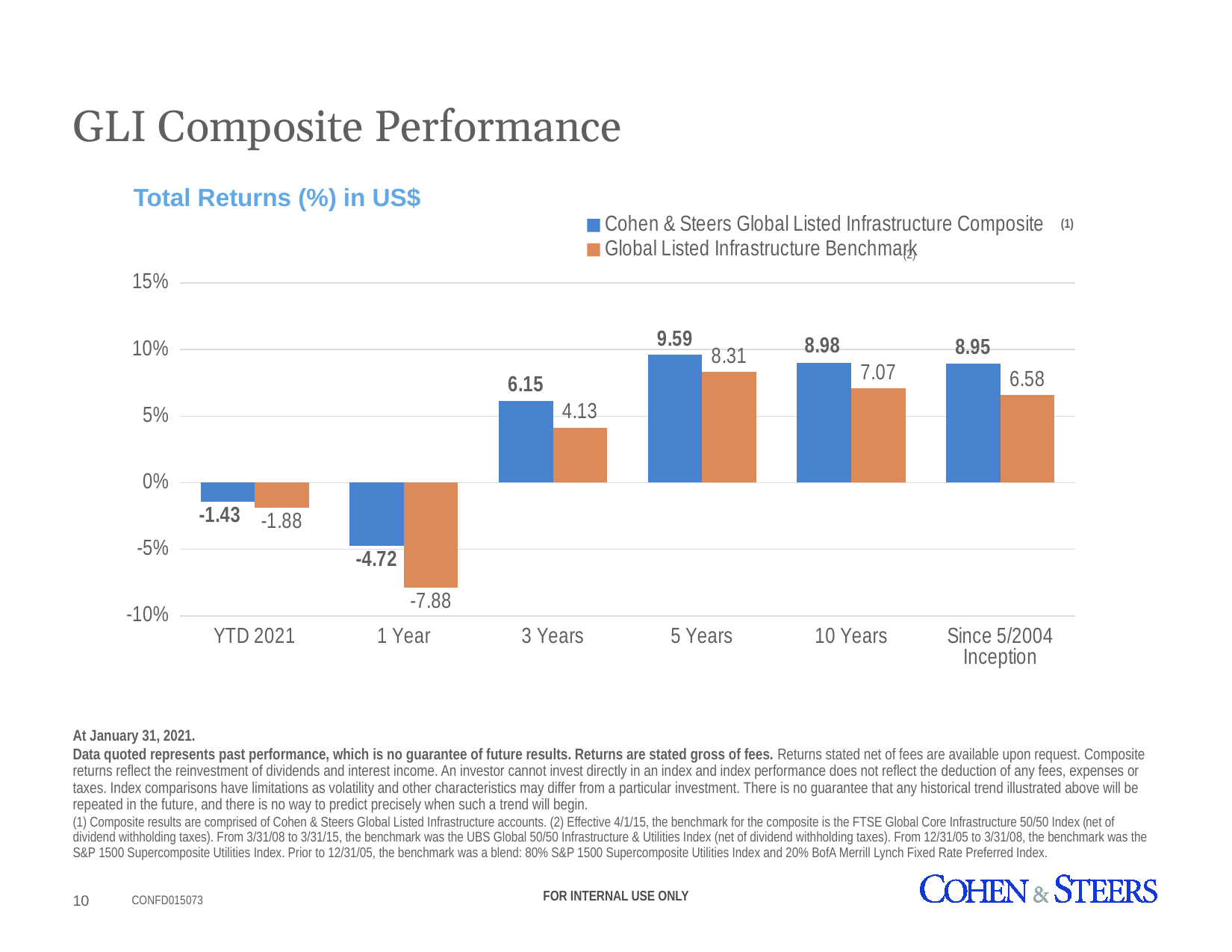

GLI Composite Performance
Total Returns (%) in US$
(1)

### Chart

| Category | Cohen & Steers Global Listed Infrastructure Composite | Global Listed Infrastructure Benchmark |
|---|---|---|
| YTD 2021 | -1.43380336159961 | -1.87880532556682 |
| 1 Year | -4.7230258109764405 | -7.880873190354561 |
| 3 Years | 6.15438033075235 | 4.13103337715421 |
| 5 Years | 9.590824546217181 | 8.306660568307871 |
| 10 Years | 8.976430789471369 | 7.066893104035859 |
| Since 5/2004 Inception | 8.95479212008152 | 6.58224384840216 |
(2)
At January 31, 2021.
Data quoted represents past performance, which is no guarantee of future results. Returns are stated gross of fees. Returns stated net of fees are available upon request. Composite returns reflect the reinvestment of dividends and interest income. An investor cannot invest directly in an index and index performance does not reflect the deduction of any fees, expenses or taxes. Index comparisons have limitations as volatility and other characteristics may differ from a particular investment. There is no guarantee that any historical trend illustrated above will be repeated in the future, and there is no way to predict precisely when such a trend will begin.
(1) Composite results are comprised of Cohen & Steers Global Listed Infrastructure accounts. (2) Effective 4/1/15, the benchmark for the composite is the FTSE Global Core Infrastructure 50/50 Index (​net of dividend withholding taxes). From 3/31/08 to 3/31/15, the benchmark was the UBS Global 50/50 Infrastructure & Utilities Index (net of dividend withholding taxes). From 12/31/05 to 3/31/08, the benchmark was the S&P 1500 Supercomposite Utilities Index. Prior to 12/31/05, the benchmark was a blend: 80% S&P 1500 Supercomposite Utilities Index and 20% BofA Merrill Lynch Fixed Rate Preferred Index.
FOR INTERNAL USE ONLY
CONFD015073
10